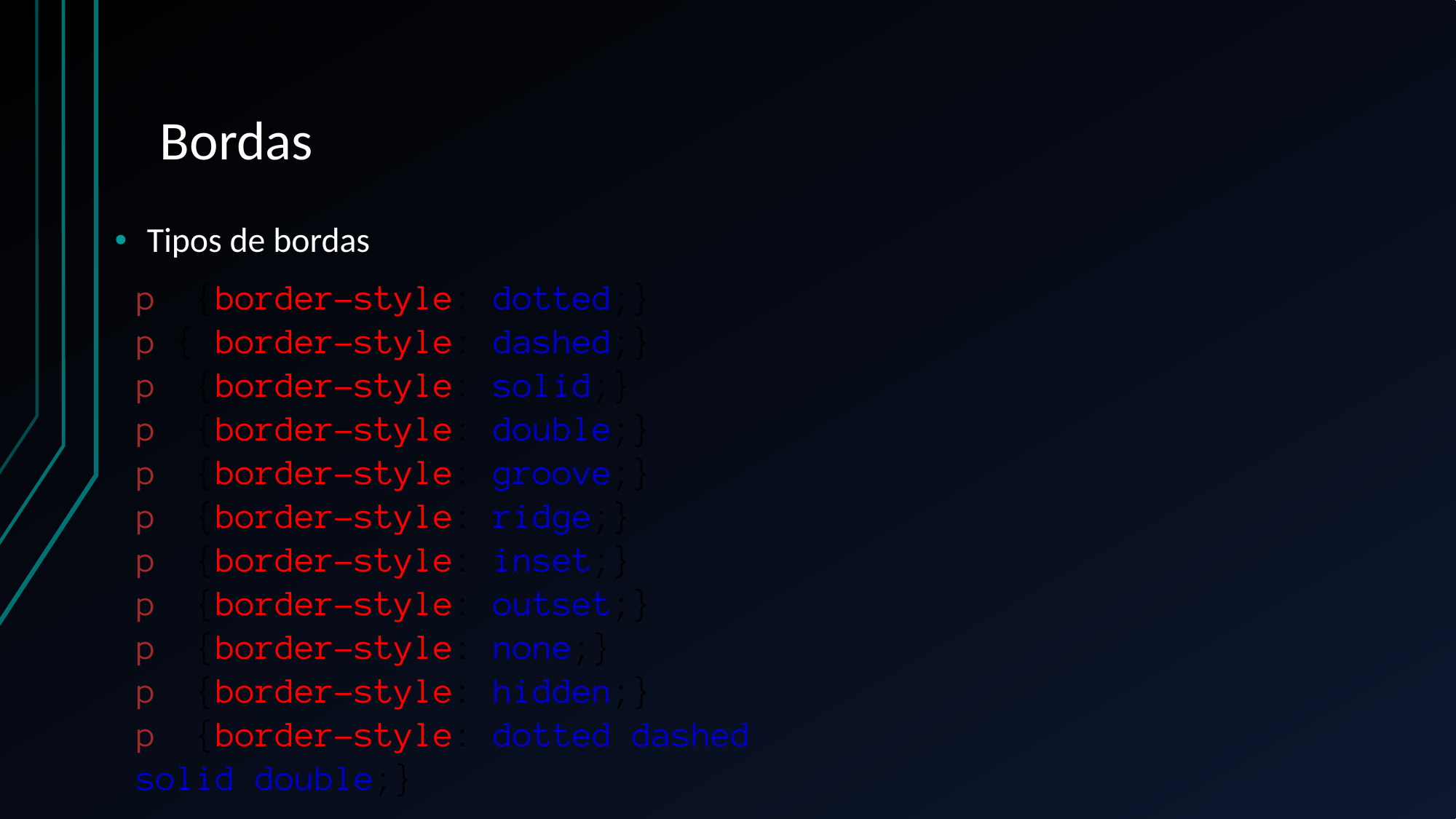

# Bordas
Tipos de bordas

p  {border-style: dotted;}
p { border-style: dashed;}
p  {border-style: solid;}
p  {border-style: double;}
p  {border-style: groove;}
p  {border-style: ridge;}
p  {border-style: inset;}
p  {border-style: outset;}
p  {border-style: none;}
p  {border-style: hidden;}
p  {border-style: dotted dashed solid double;}